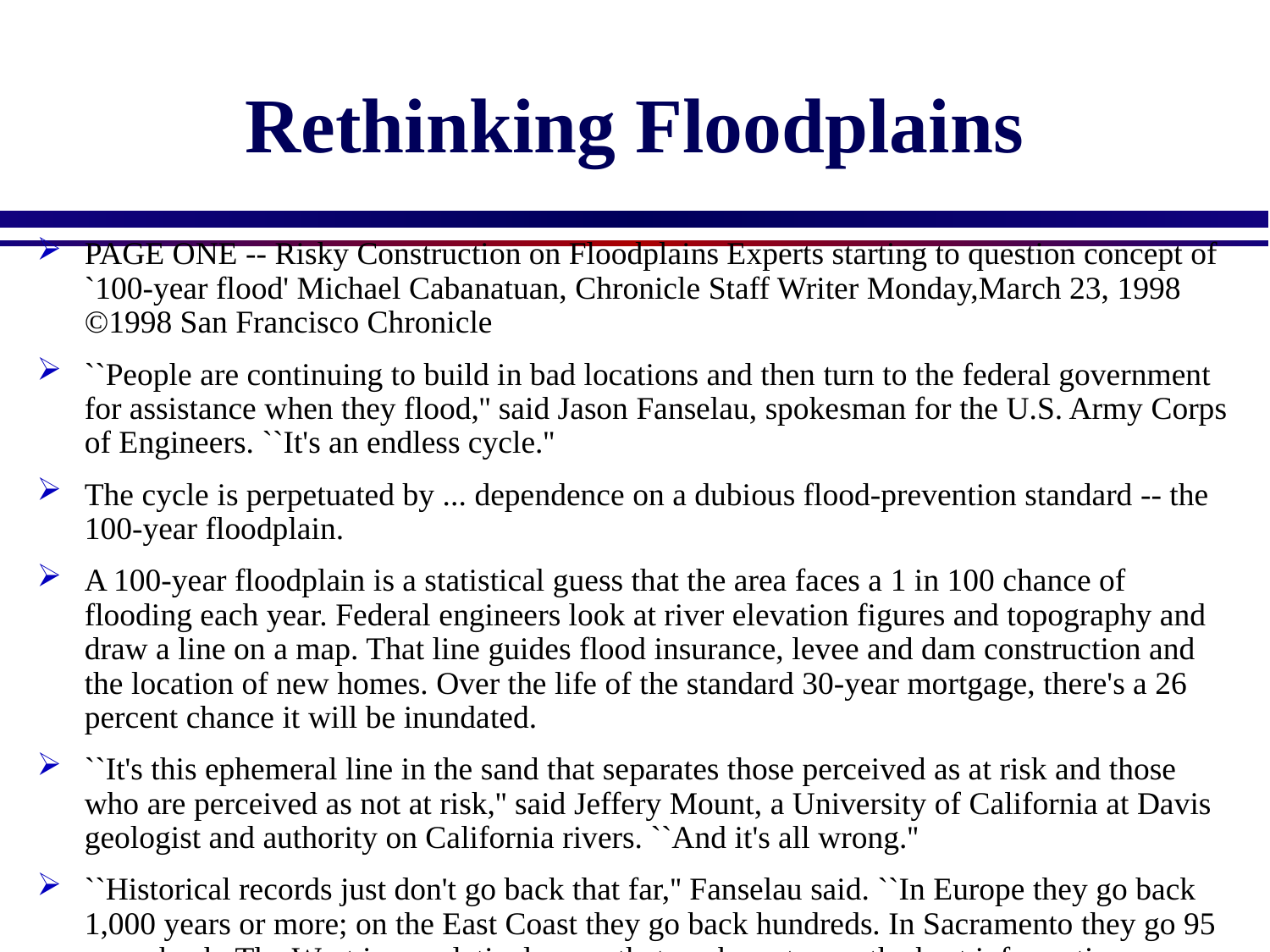

# Rethinking Floodplains
PAGE ONE -- Risky Construction on Floodplains Experts starting to question concept of `100-year flood' Michael Cabanatuan, Chronicle Staff Writer Monday,March 23, 1998 ©1998 San Francisco Chronicle
``People are continuing to build in bad locations and then turn to the federal government for assistance when they flood,'' said Jason Fanselau, spokesman for the U.S. Army Corps of Engineers. ``It's an endless cycle.''
The cycle is perpetuated by ... dependence on a dubious flood-prevention standard -- the 100-year floodplain.
A 100-year floodplain is a statistical guess that the area faces a 1 in 100 chance of flooding each year. Federal engineers look at river elevation figures and topography and draw a line on a map. That line guides flood insurance, levee and dam construction and the location of new homes. Over the life of the standard 30-year mortgage, there's a 26 percent chance it will be inundated.
``It's this ephemeral line in the sand that separates those perceived as at risk and those who are perceived as not at risk,'' said Jeffery Mount, a University of California at Davis geologist and authority on California rivers. ``And it's all wrong.''
``Historical records just don't go back that far,'' Fanselau said. ``In Europe they go back 1,000 years or more; on the East Coast they go back hundreds. In Sacramento they go 95 years back. The West is so relatively new that we have to use the best information we have. But it's not sufficient.''